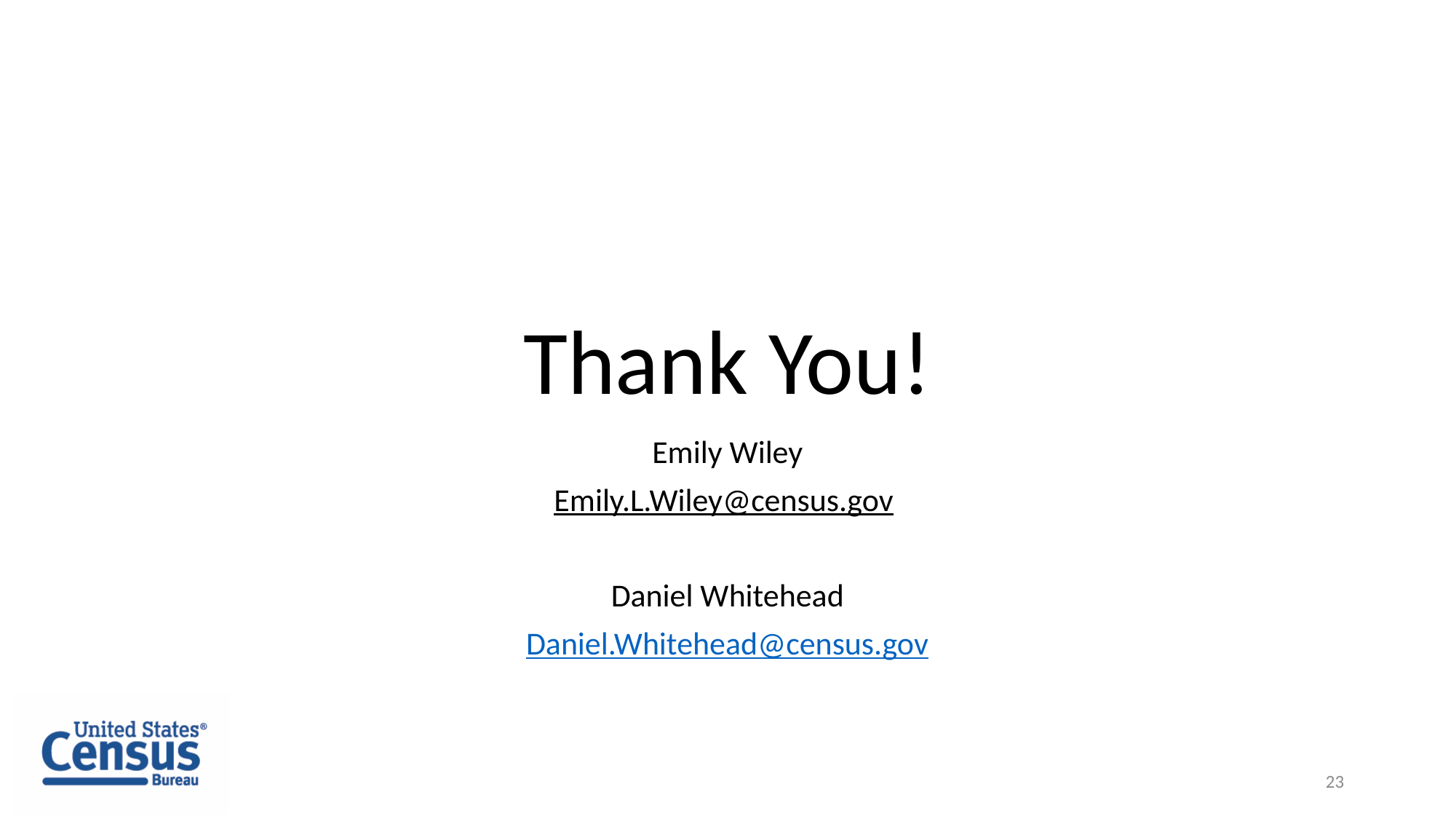

# Thank You!
Emily Wiley
Emily.L.Wiley@census.gov

Daniel Whitehead
Daniel.Whitehead@census.gov

23